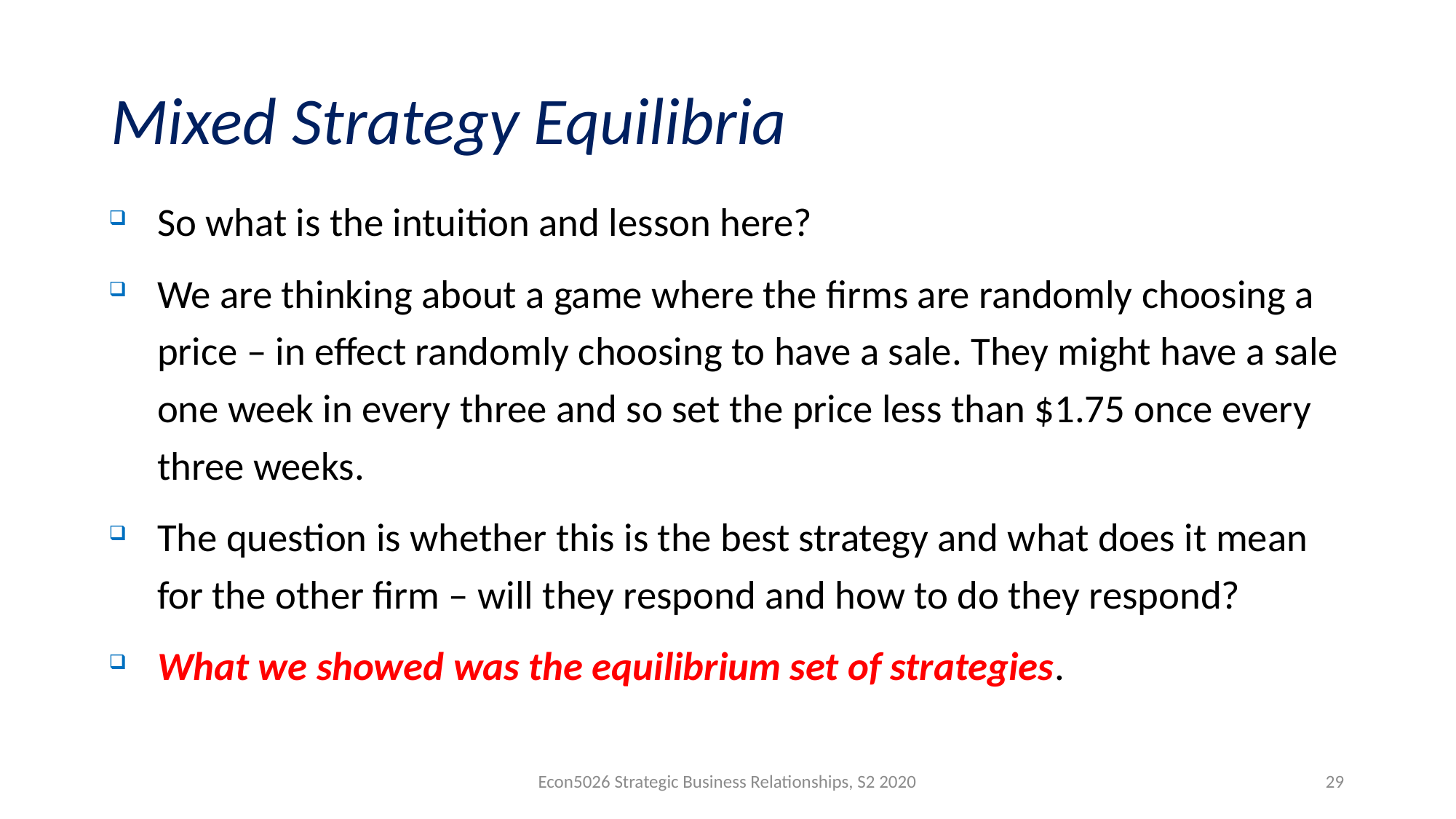

# Mixed Strategy Equilibria
So what is the intuition and lesson here?
We are thinking about a game where the firms are randomly choosing a price – in effect randomly choosing to have a sale. They might have a sale one week in every three and so set the price less than $1.75 once every three weeks.
The question is whether this is the best strategy and what does it mean for the other firm – will they respond and how to do they respond?
What we showed was the equilibrium set of strategies.

Econ5026 Strategic Business Relationships, S2 2020
29